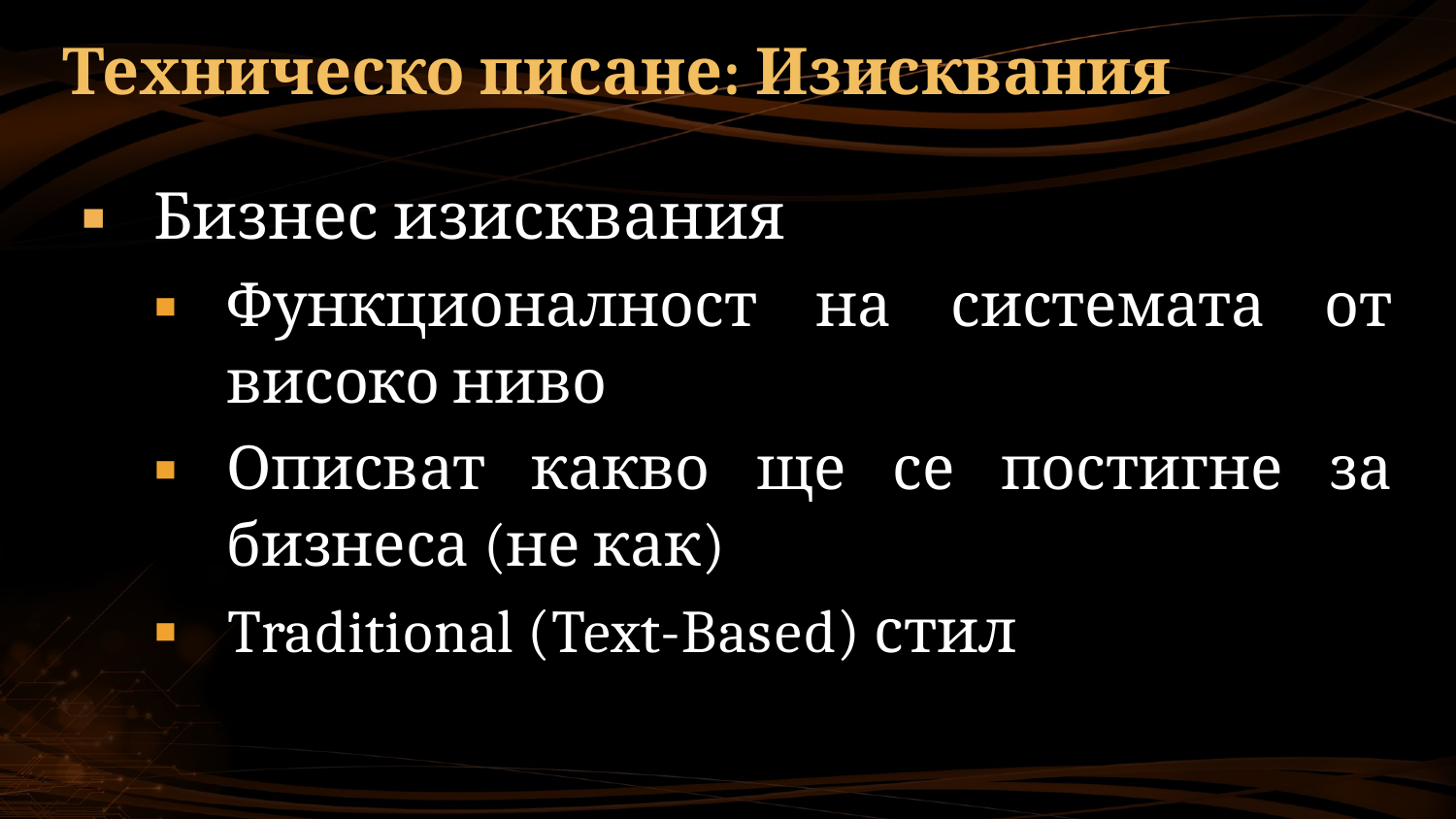

# Техническо писане: Изисквания
Бизнес изисквания
Функционалност на системата от високо ниво
Описват какво ще се постигне за бизнеса (не как)
Traditional (Text-Based) стил